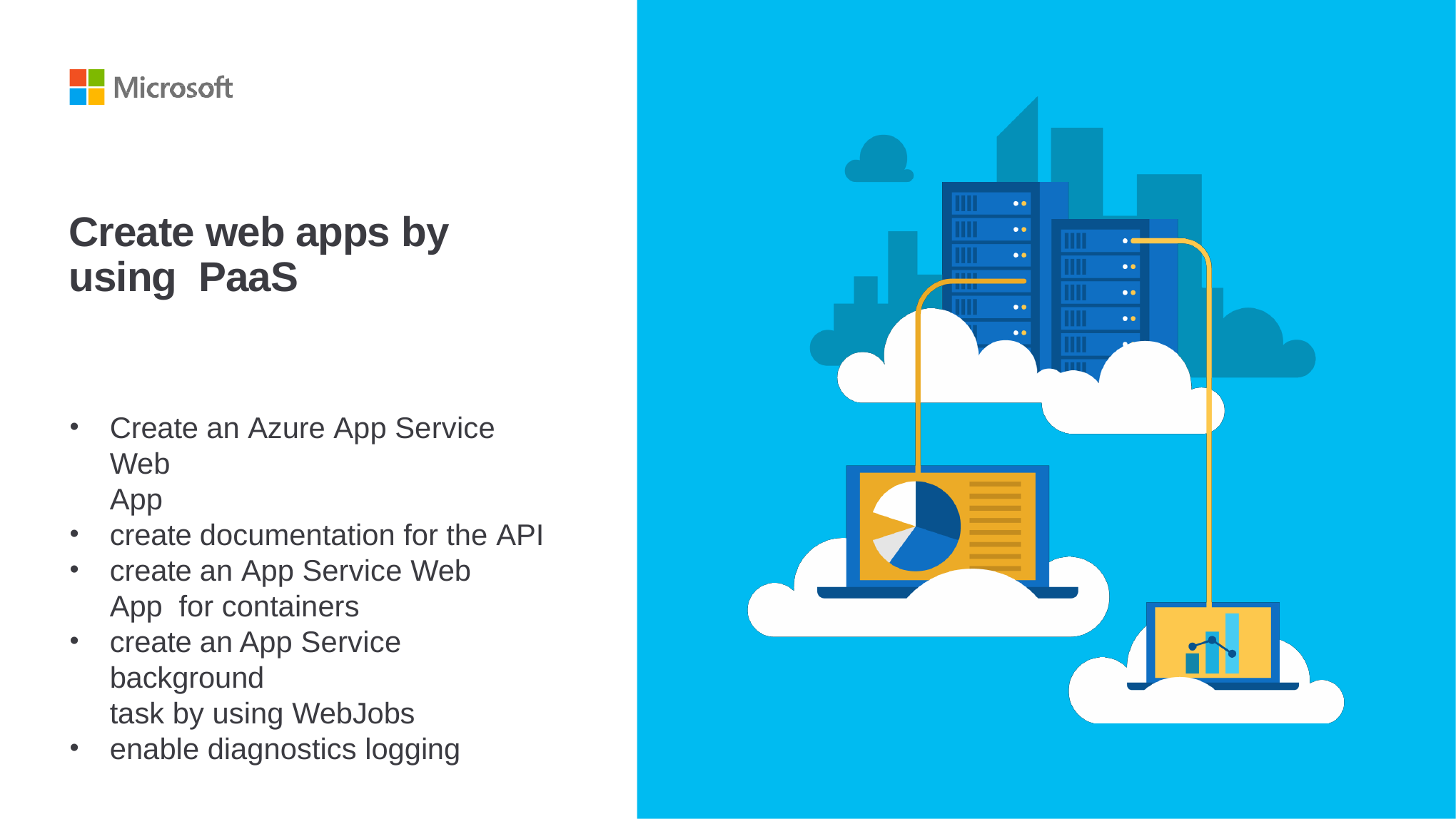

# Create web apps by using  PaaS
Create an Azure App Service Web
App
create documentation for the API
create an App Service Web App  for containers
create an App Service background
task by using WebJobs
enable diagnostics logging